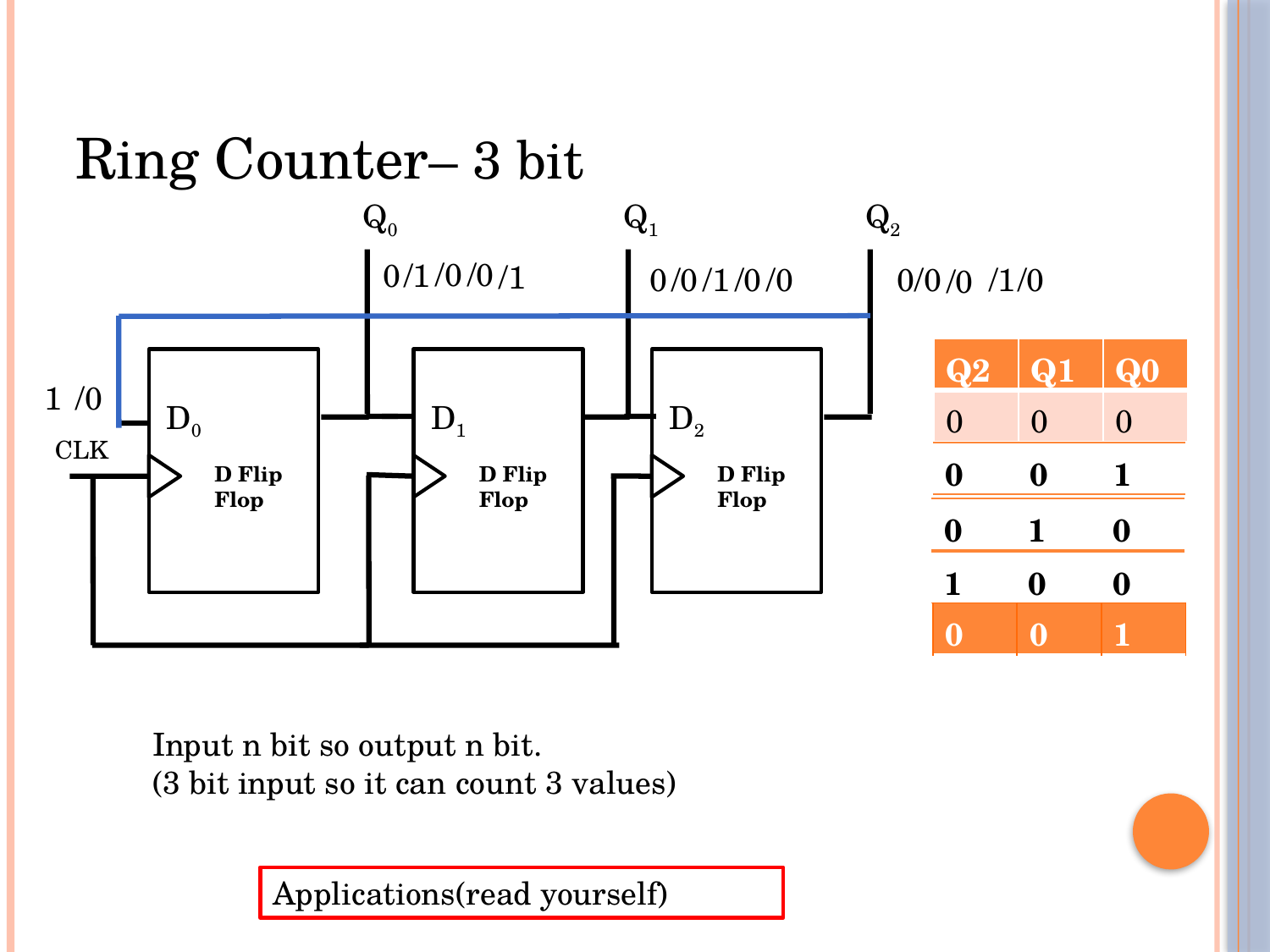

# Ring Counter– 3 bit
Q0
Q1
Q2
/0
/0
/1

0
/1
0
/0
/1
/0
/0
/0
/1
/0
0
/0

| Q2 | Q1 | Q0 |
| --- | --- | --- |
| 0 | 0 | 0 |

1
/0
D0
D1
D2

CLK
| 0 | 0 | 1 |
| --- | --- | --- |
D Flip Flop
D Flip Flop
D Flip Flop

| 0 | 1 | 0 |
| --- | --- | --- |
| 1 | 0 | 0 |
| --- | --- | --- |
| 0 | 0 | 1 |
| --- | --- | --- |

Input n bit so output n bit.
(3 bit input so it can count 3 values)
Applications(read yourself)